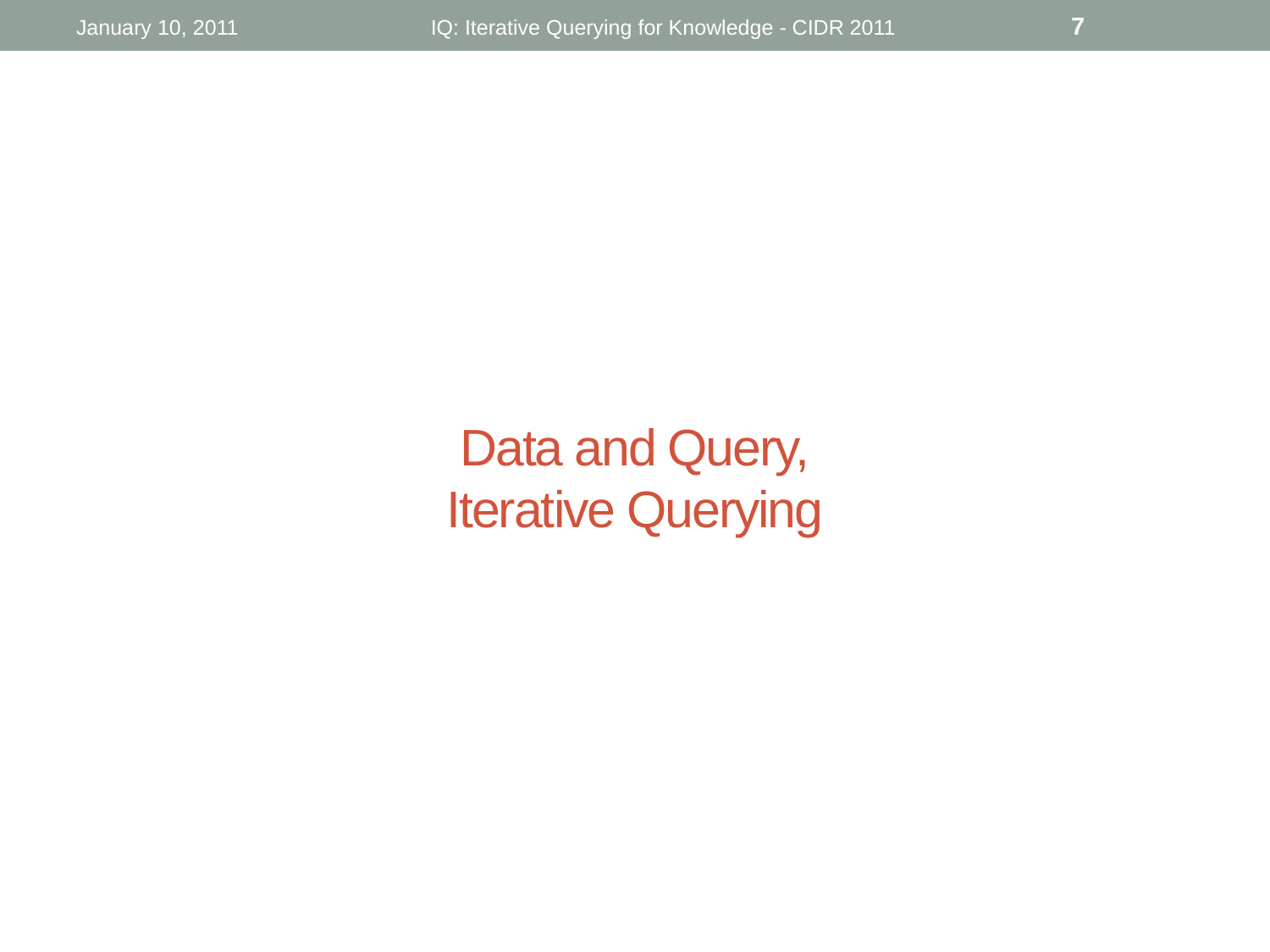

January 10, 2011
IQ: Iterative Querying for Knowledge - CIDR 2011
7
# Data and Query, Iterative Querying